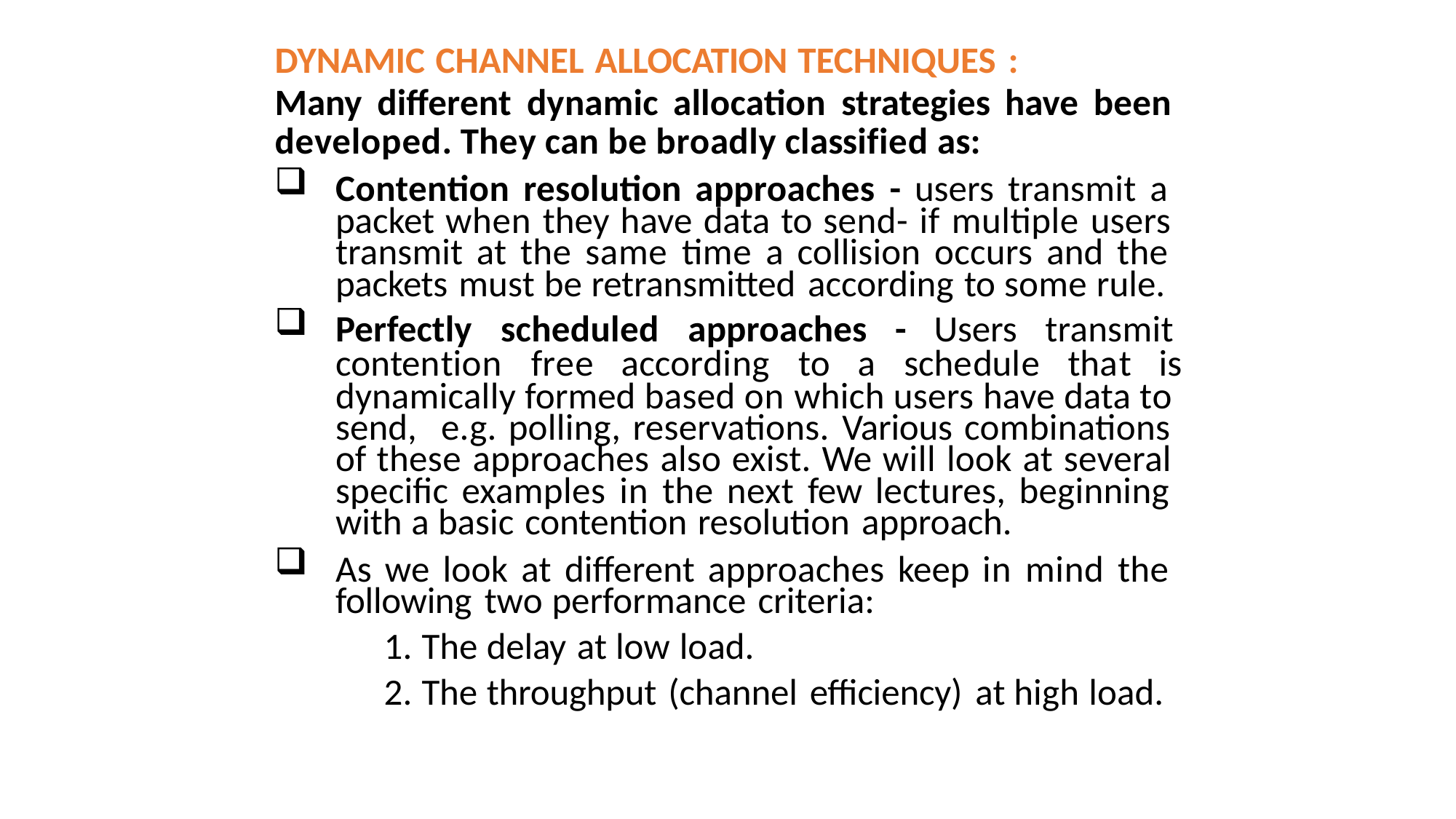

DYNAMIC CHANNEL ALLOCATION TECHNIQUES :
Many different dynamic allocation strategies have been
developed. They can be broadly classified as:
Contention resolution approaches - users transmit a  packet when they have data to send- if multiple users  transmit at the same time a collision occurs and the  packets must be retransmitted according to some rule.
Perfectly   scheduled   approaches   -   Users transmit
contention	free	according	to	a	schedule	that	is
dynamically formed based on which users have data to  send,  e.g. polling, reservations. Various combinations  of these approaches also exist. We will look at several  specific examples in the next few lectures, beginning  with a basic contention resolution approach.
As we look at different approaches keep in mind the  following two performance criteria:
The delay at low load.
The throughput (channel efficiency) at high load.